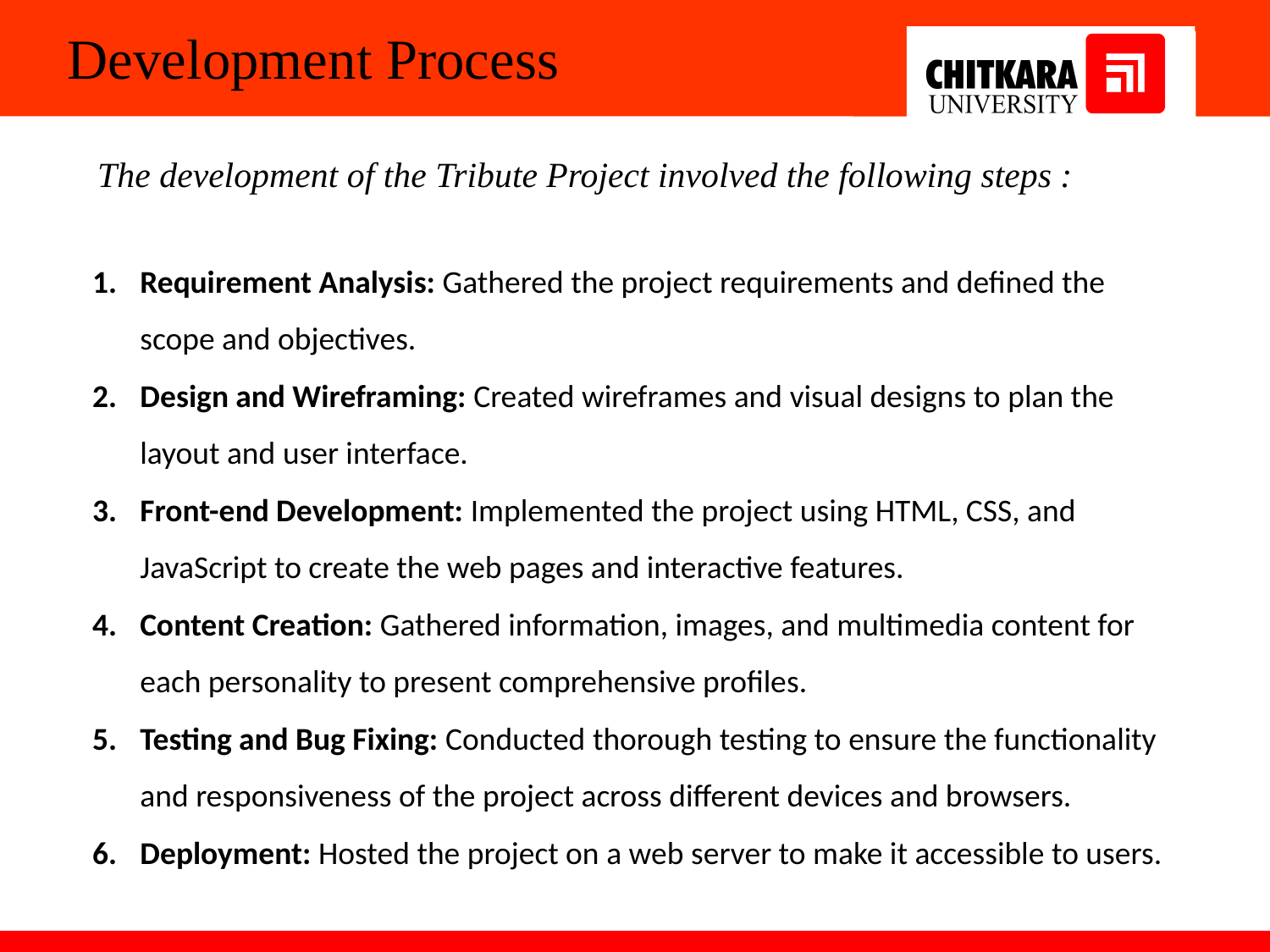

Development Process
         The development of the Tribute Project involved the following steps :

Requirement Analysis: Gathered the project requirements and defined the scope and objectives.
Design and Wireframing: Created wireframes and visual designs to plan the layout and user interface.
Front-end Development: Implemented the project using HTML, CSS, and JavaScript to create the web pages and interactive features.
Content Creation: Gathered information, images, and multimedia content for each personality to present comprehensive profiles.
Testing and Bug Fixing: Conducted thorough testing to ensure the functionality and responsiveness of the project across different devices and browsers.
Deployment: Hosted the project on a web server to make it accessible to users.